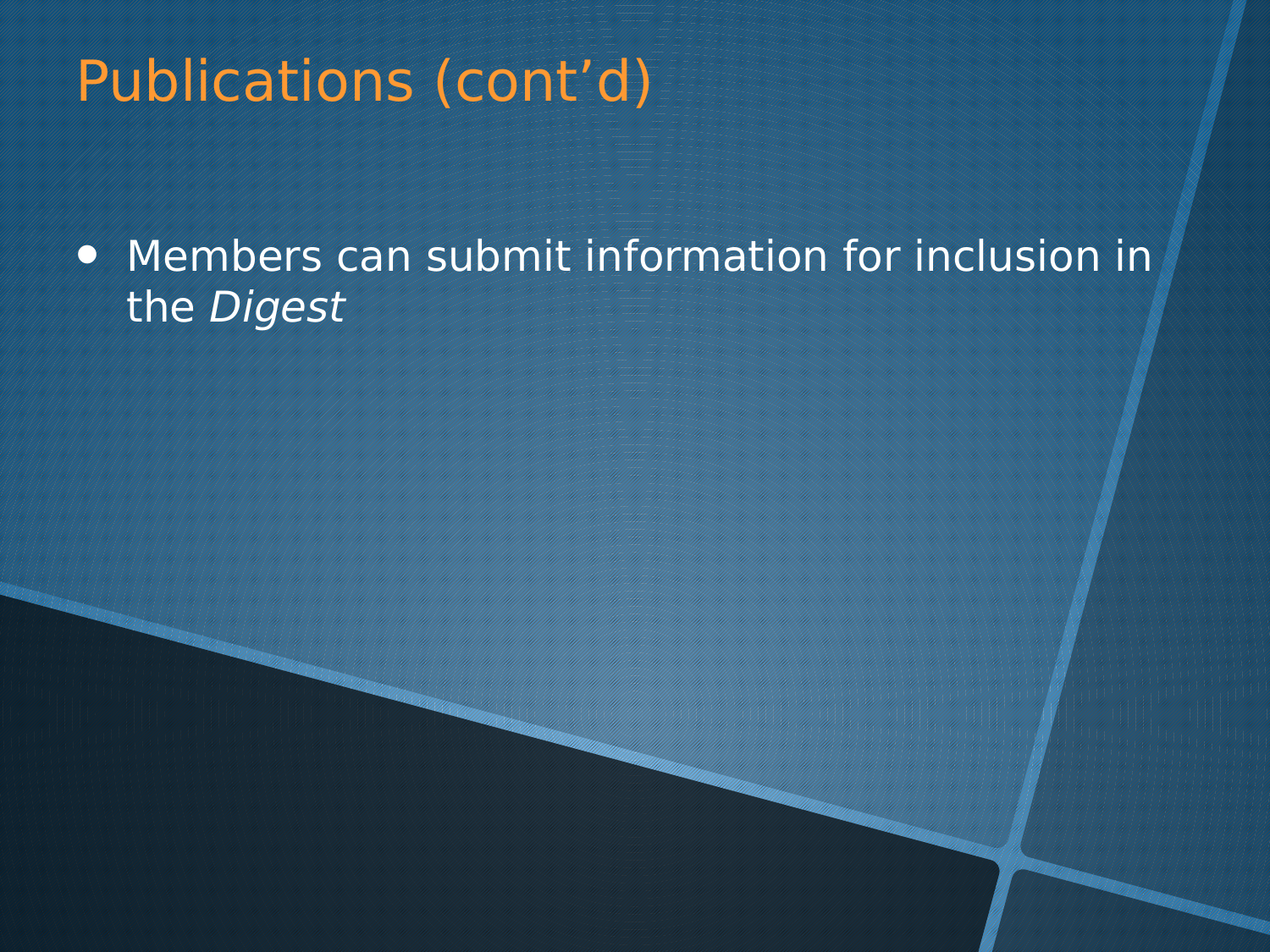

Publications (cont’d)
Members can submit information for inclusion in the Digest